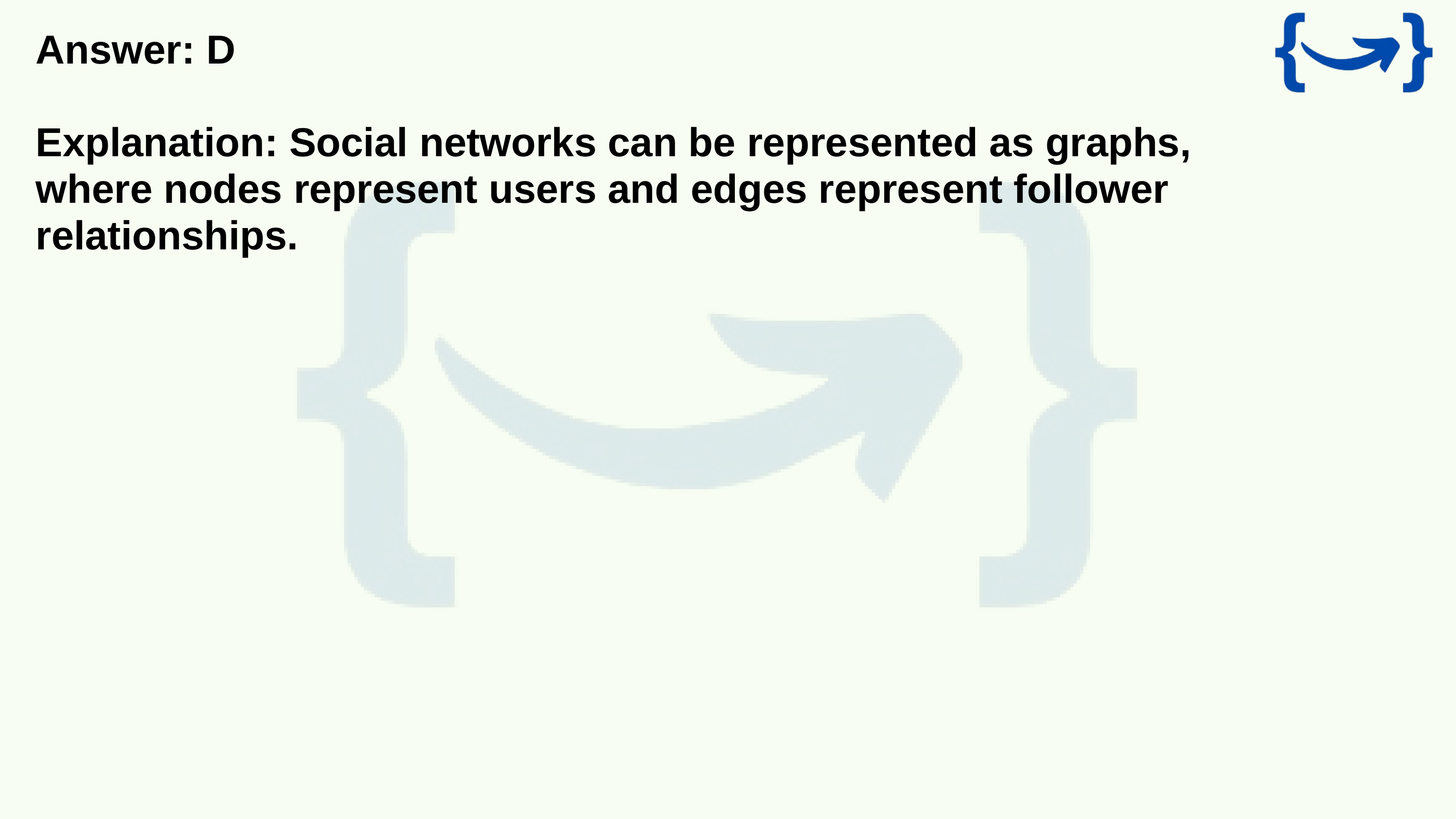

Answer: D

Explanation: Social networks can be represented as graphs, where nodes represent users and edges represent follower relationships.